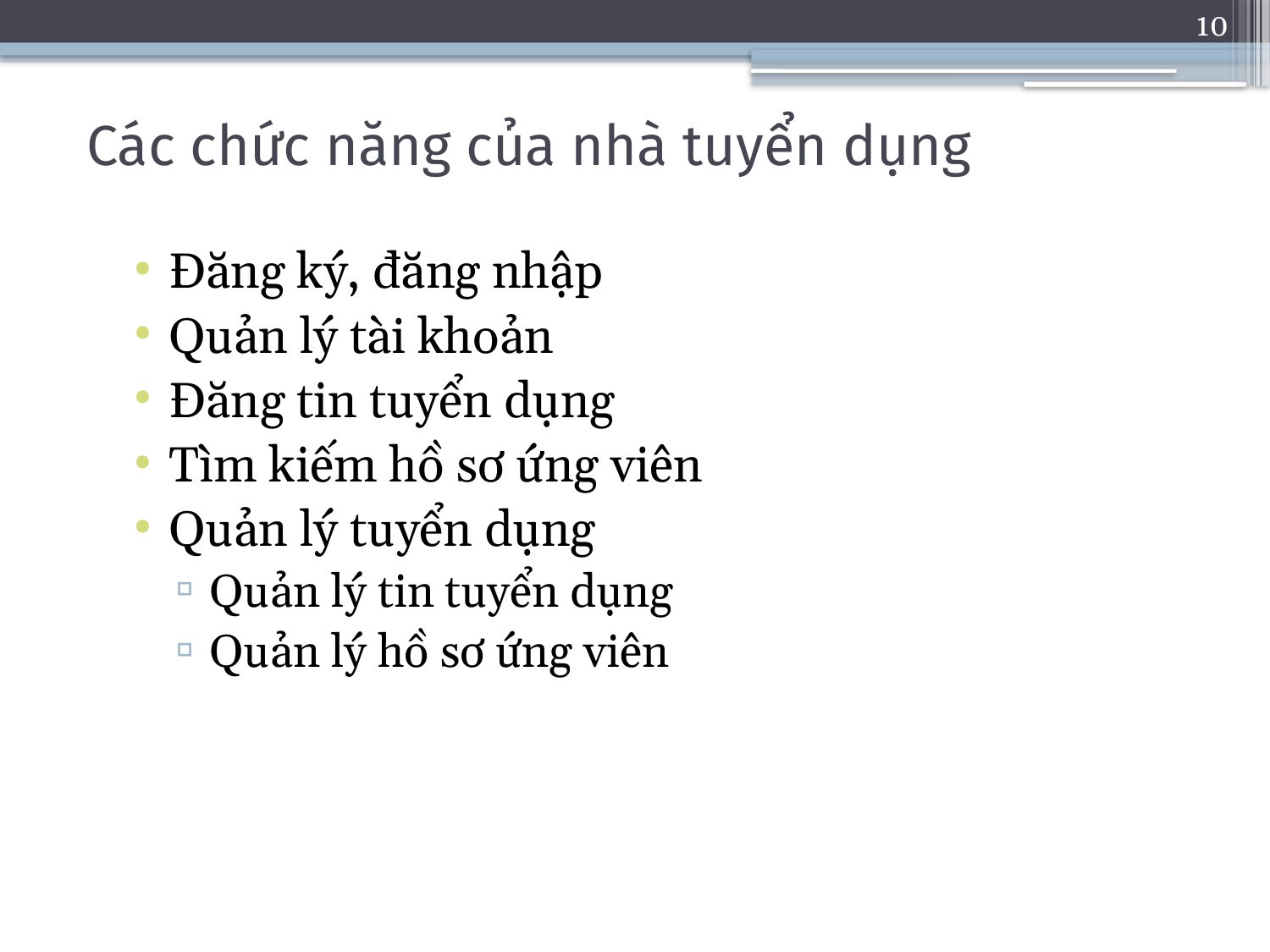

10
# Các chức năng của nhà tuyển dụng
Đăng ký, đăng nhập
Quản lý tài khoản
Đăng tin tuyển dụng
Tìm kiếm hồ sơ ứng viên
Quản lý tuyển dụng
Quản lý tin tuyển dụng
Quản lý hồ sơ ứng viên